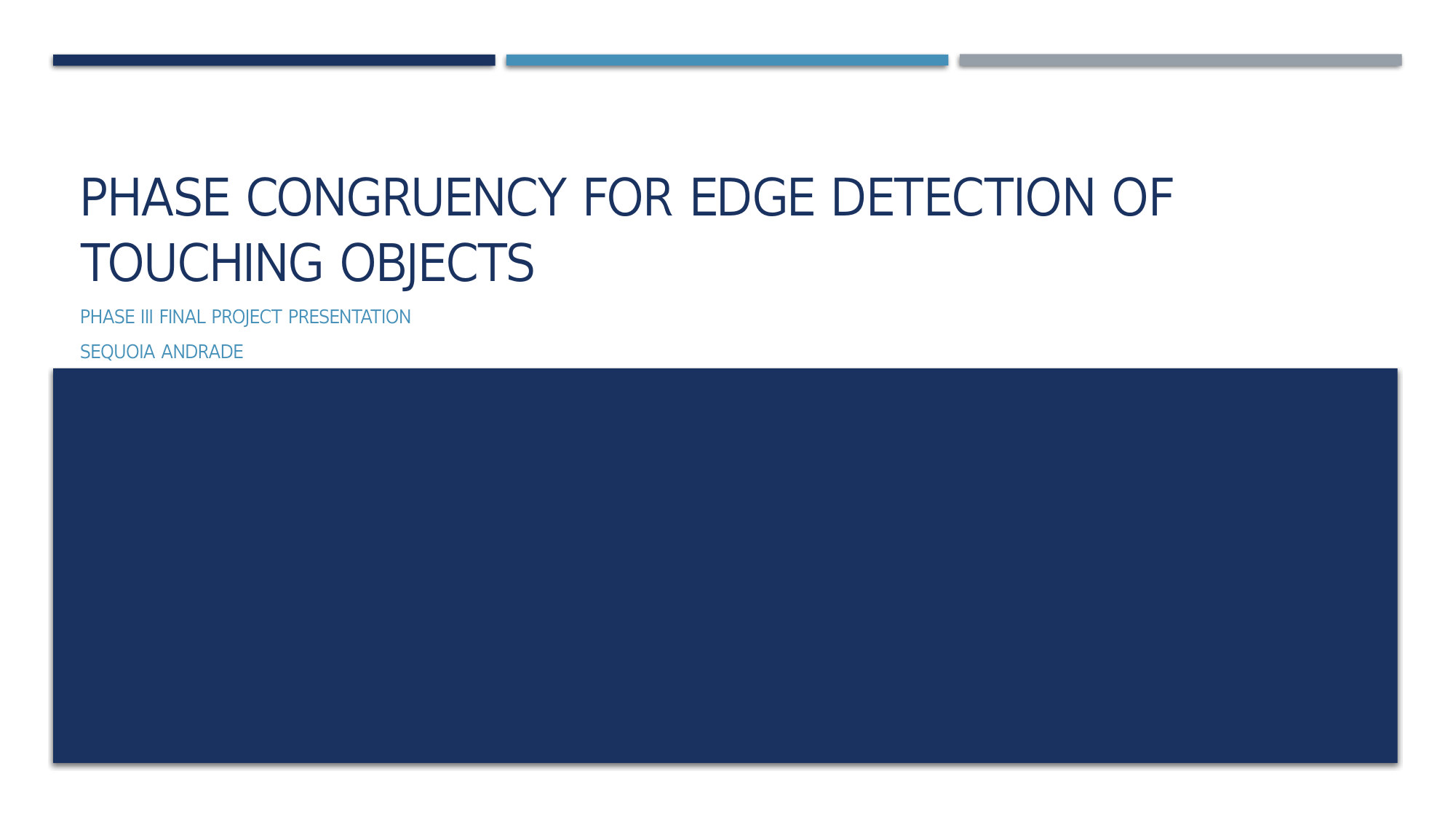

# Phase congruency for Edge Detection of touching objects
Phase III Final Project Presentation
Sequoia Andrade